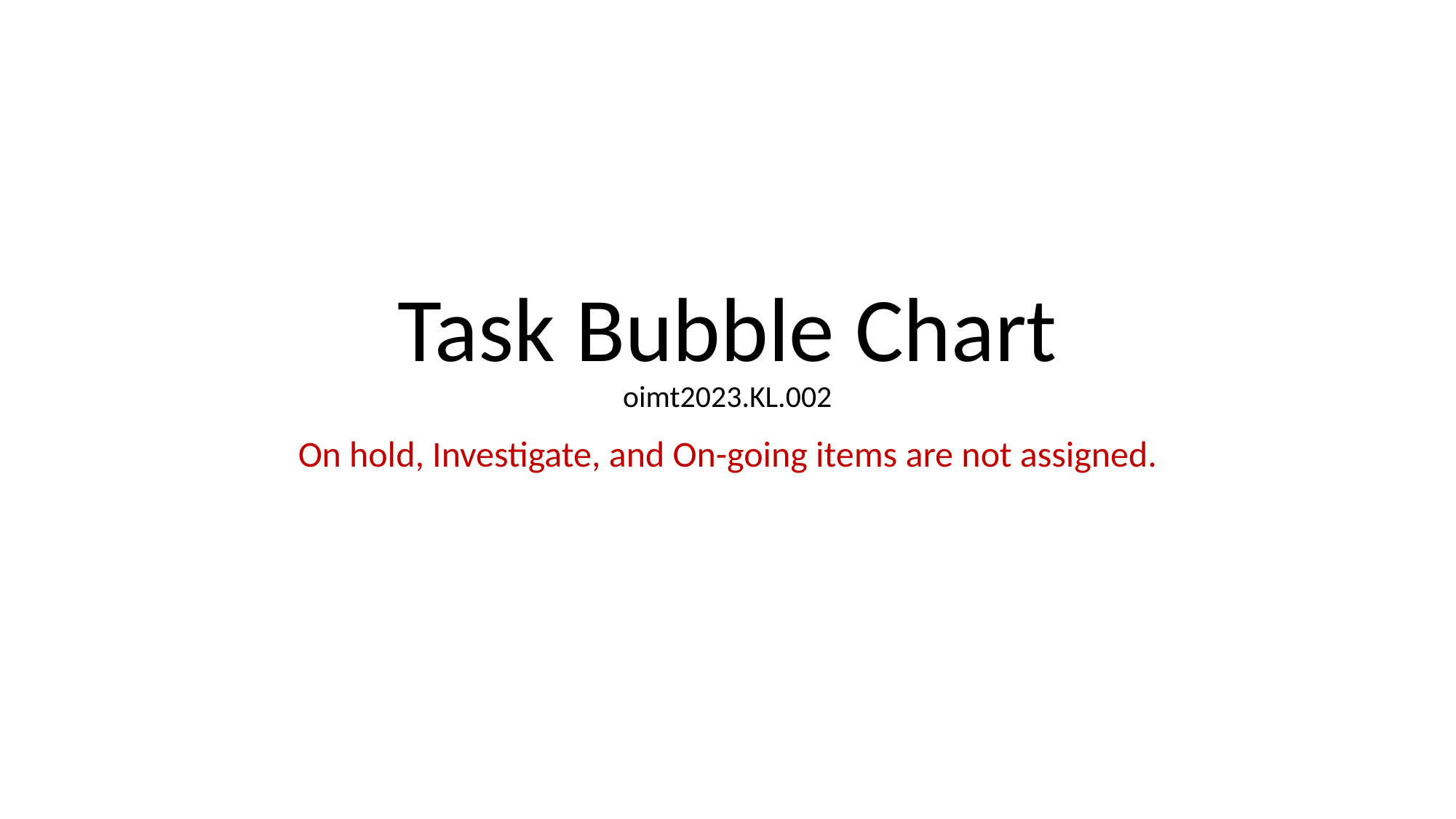

# Task Bubble Chart oimt2023.KL.002
On hold, Investigate, and On-going items are not assigned.